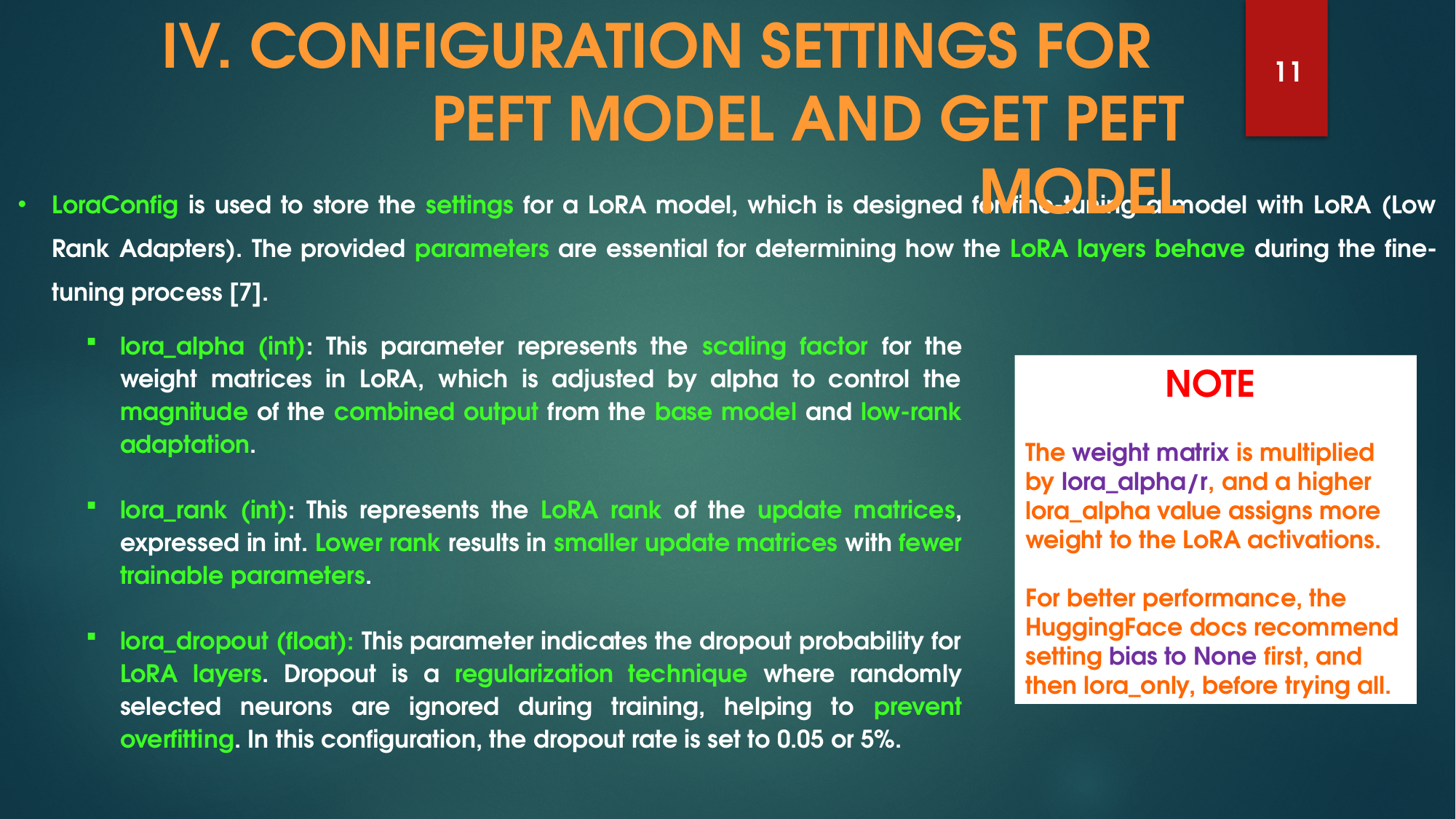

IV. CONFIGURATION SETTINGS FOR               PEFT MODEL AND GET PEFT MODEL
11
LoraConfig is used to store the settings for a LoRA model, which is designed for fine-tuning a model with LoRA (Low Rank Adapters). The provided parameters are essential for determining how the LoRA layers behave during the fine-tuning process [7].

lora_alpha (int): This parameter represents the scaling factor for the weight matrices in LoRA, which is adjusted by alpha to control the magnitude of the combined output from the base model and low-rank adaptation.

lora_rank (int): This represents the LoRA rank of the update matrices, expressed in int. Lower rank results in smaller update matrices with fewer trainable parameters.

lora_dropout (float): This parameter indicates the dropout probability for LoRA layers. Dropout is a regularization technique where randomly selected neurons are ignored during training, helping to prevent overfitting. In this configuration, the dropout rate is set to 0.05 or 5%.

NOTE

The weight matrix is multiplied by lora_alpha/r, and a higher lora_alpha value assigns more weight to the LoRA activations.

For better performance, the HuggingFace docs recommend setting bias to None first, and then lora_only, before trying all.